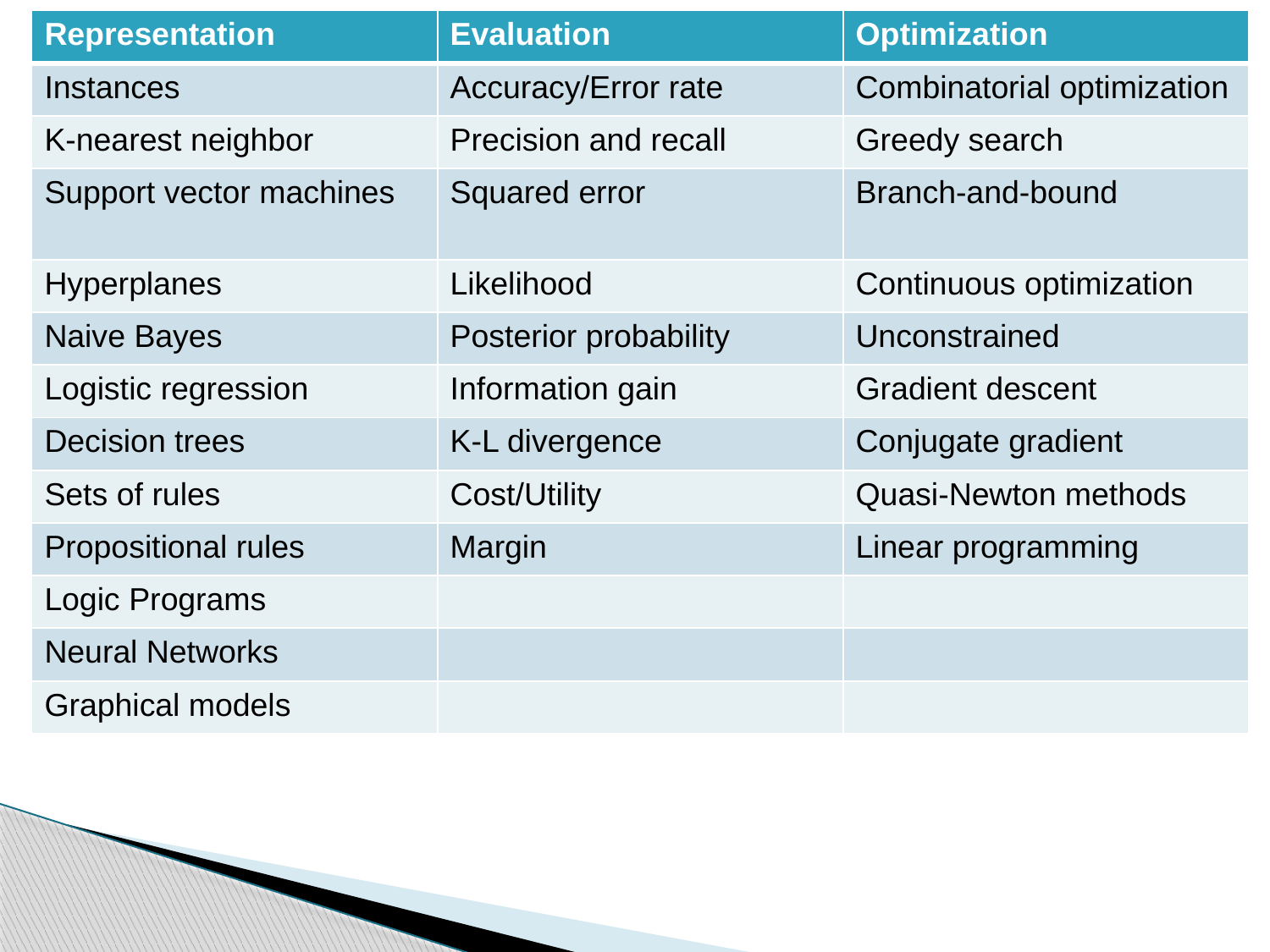

| Representation | Evaluation | Optimization |
| --- | --- | --- |
| Instances | Accuracy/Error rate | Combinatorial optimization |
| K-nearest neighbor | Precision and recall | Greedy search |
| Support vector machines | Squared error | Branch-and-bound |
| Hyperplanes | Likelihood | Continuous optimization |
| Naive Bayes | Posterior probability | Unconstrained |
| Logistic regression | Information gain | Gradient descent |
| Decision trees | K-L divergence | Conjugate gradient |
| Sets of rules | Cost/Utility | Quasi-Newton methods |
| Propositional rules | Margin | Linear programming |
| Logic Programs |  |  |
| Neural Networks |  |  |
| Graphical models |  |  |